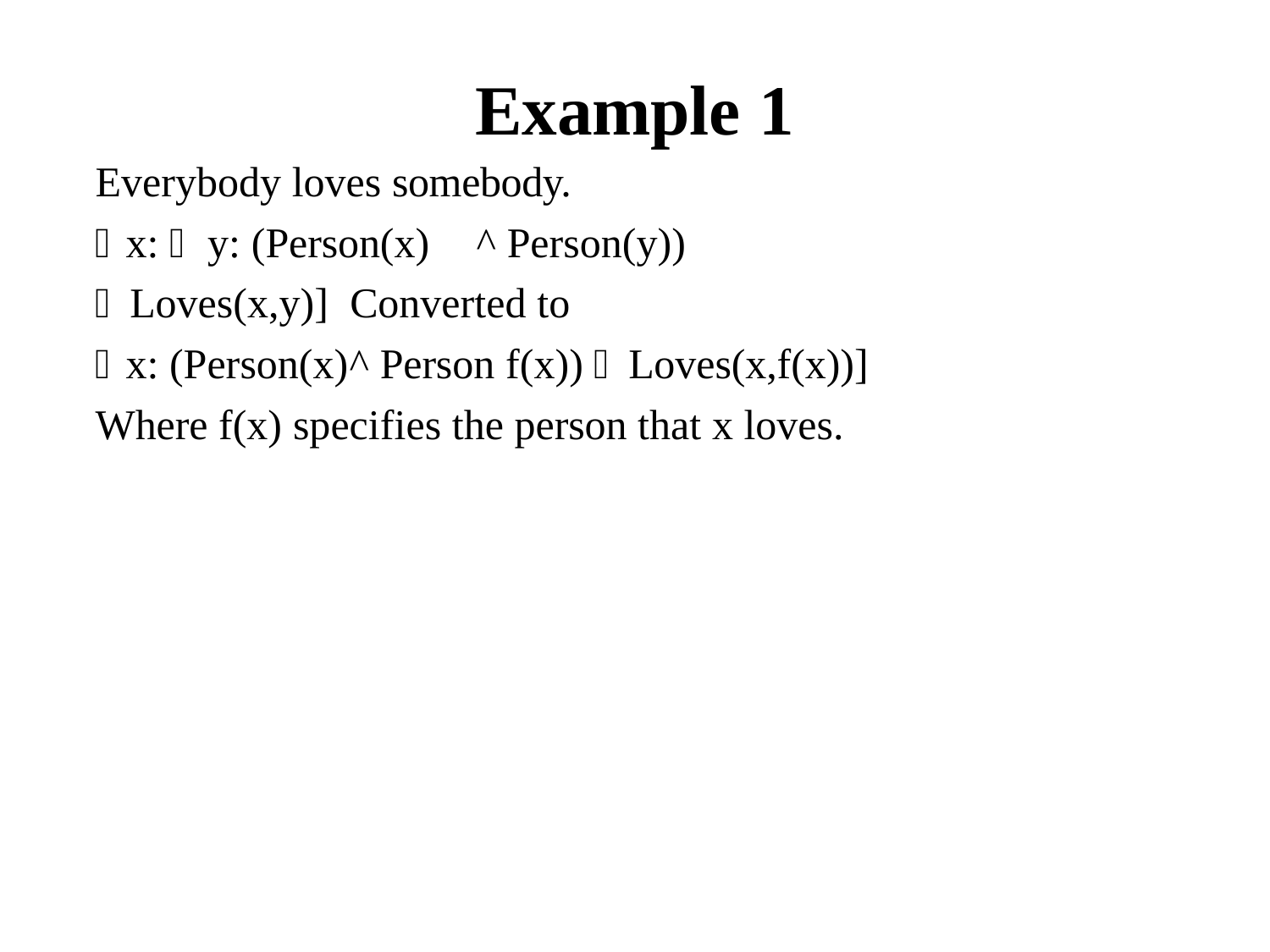

# Example 1
Everybody loves somebody.
∀x: ∃ y: (Person(x)	^ Person(y)) →Loves(x,y)]  Converted to
∀x: (Person(x)	^ Person f(x)) →Loves(x,f(x))]  Where f(x) specifies the person that x loves.